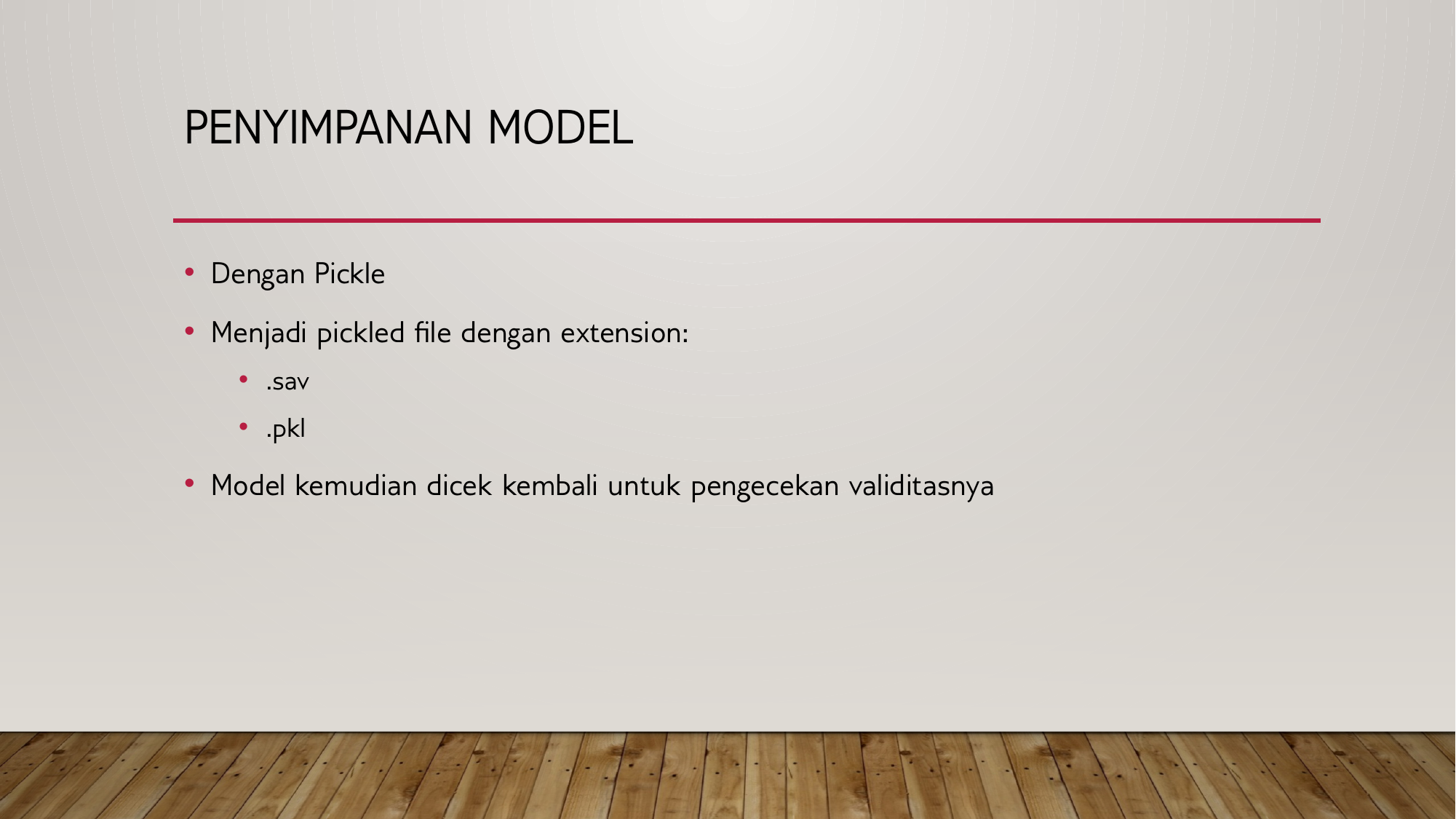

# Penyimpanan model
Dengan Pickle
Menjadi pickled file dengan extension:
.sav
.pkl
Model kemudian dicek kembali untuk pengecekan validitasnya